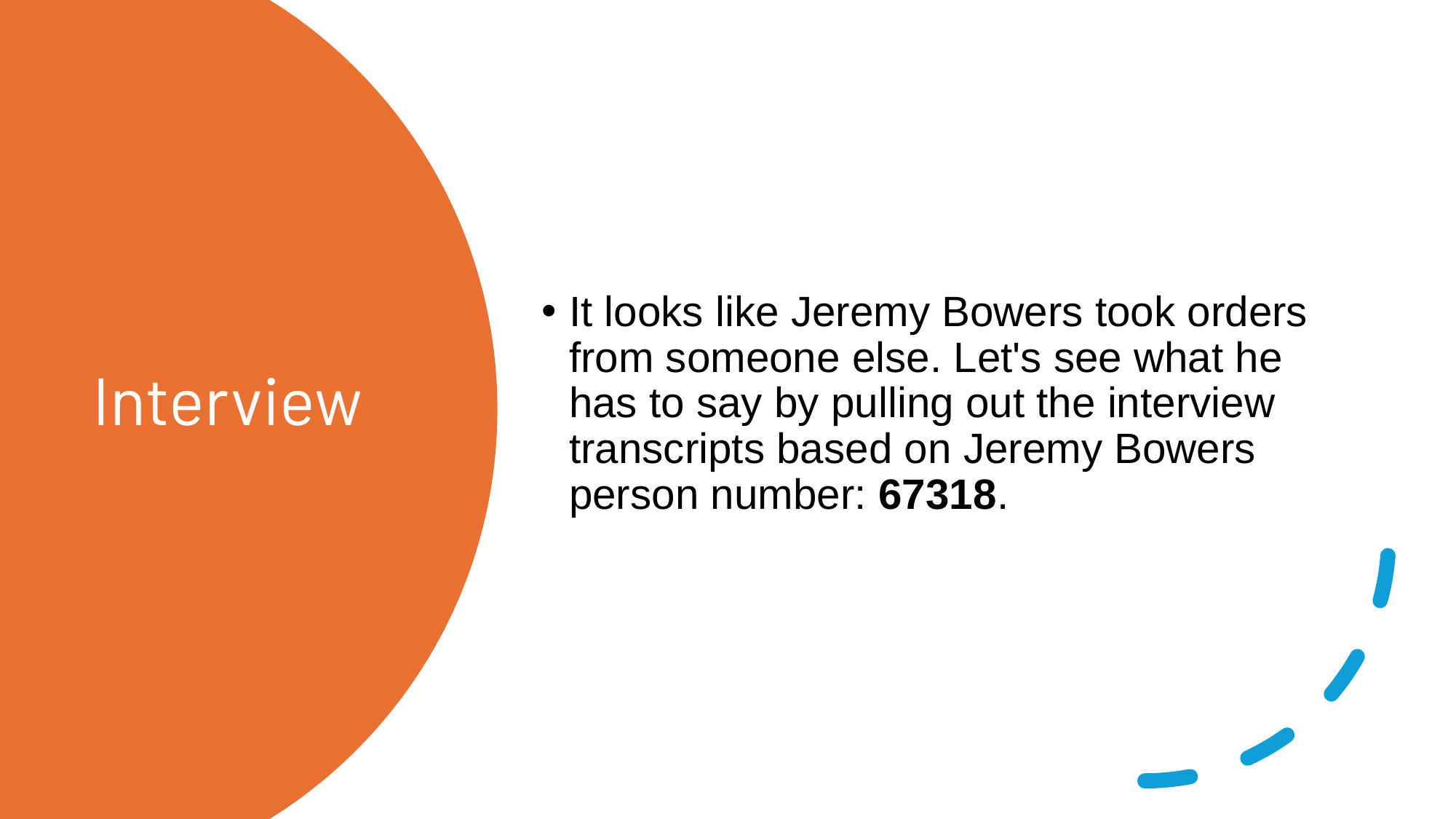

It looks like Jeremy Bowers took orders from someone else. Let's see what he has to say by pulling out the interview transcripts based on Jeremy Bowers person number: 67318.
# Interview